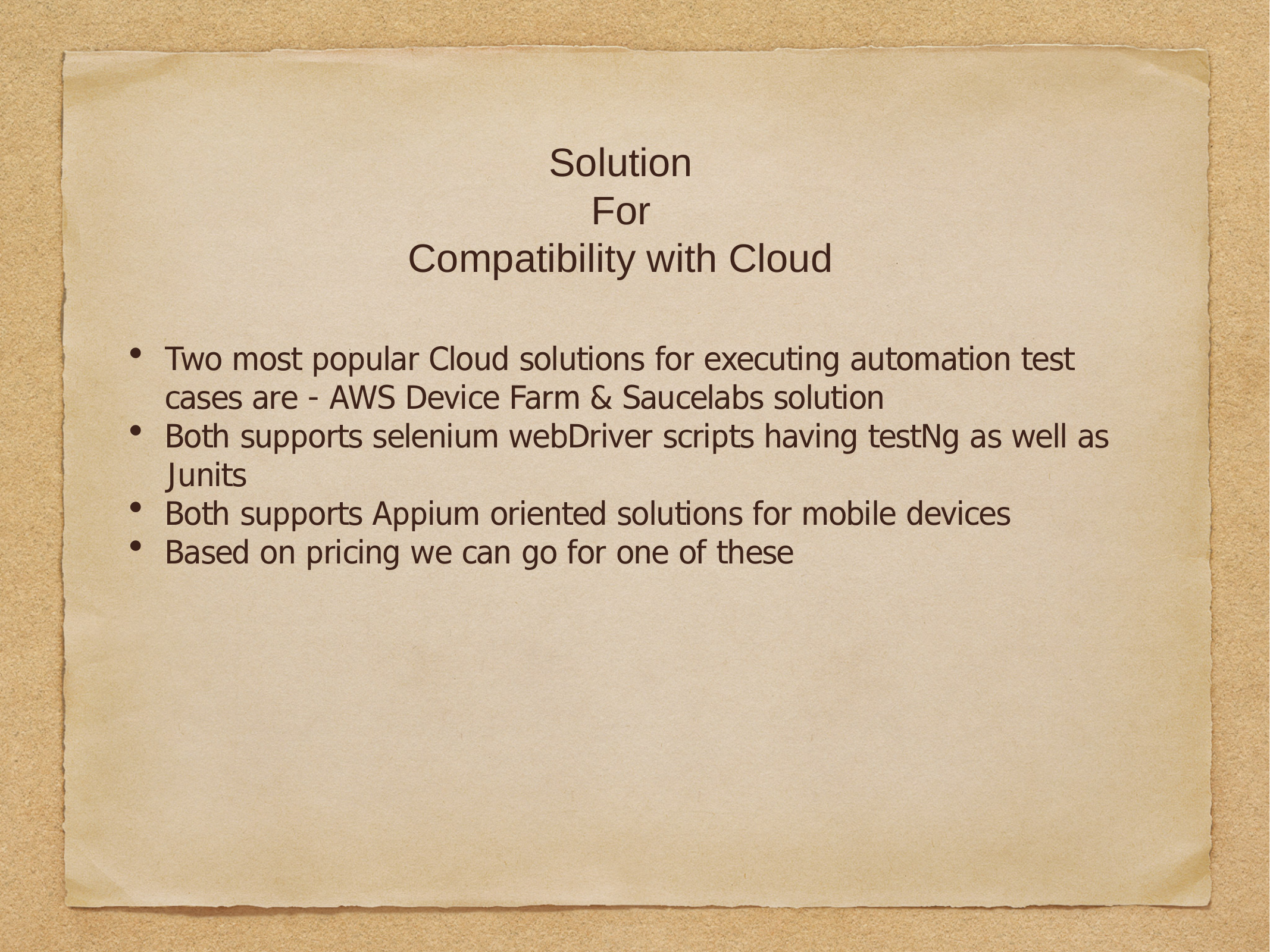

# Solution
For
Compatibility with Cloud

Two most popular Cloud solutions for executing automation test cases are - AWS Device Farm & Saucelabs solution
Both supports selenium webDriver scripts having testNg as well as Junits
Both supports Appium oriented solutions for mobile devices
Based on pricing we can go for one of these